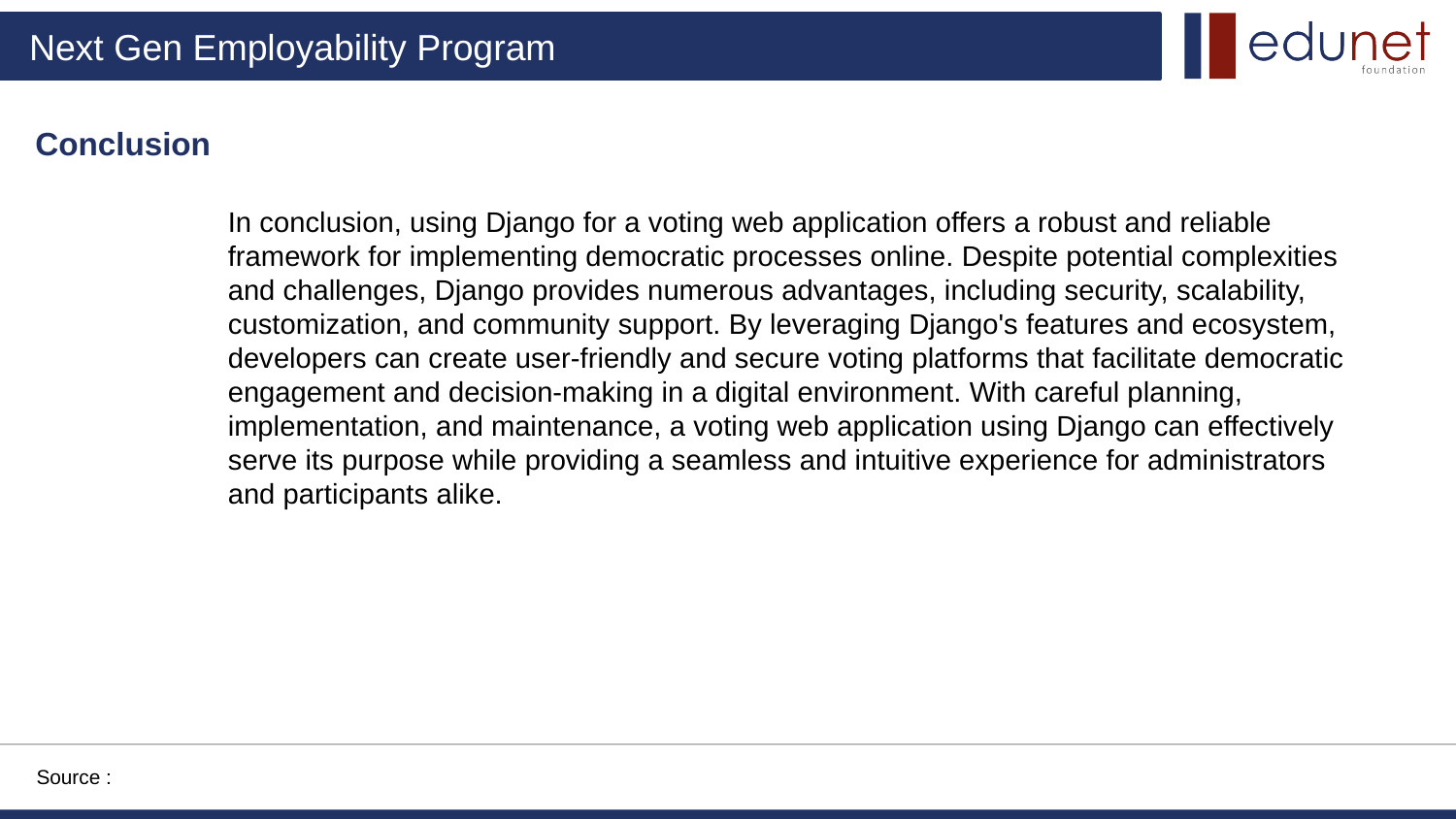

Conclusion

In conclusion, using Django for a voting web application offers a robust and reliable framework for implementing democratic processes online. Despite potential complexities and challenges, Django provides numerous advantages, including security, scalability, customization, and community support. By leveraging Django's features and ecosystem, developers can create user-friendly and secure voting platforms that facilitate democratic engagement and decision-making in a digital environment. With careful planning, implementation, and maintenance, a voting web application using Django can effectively serve its purpose while providing a seamless and intuitive experience for administrators and participants alike.
Source :